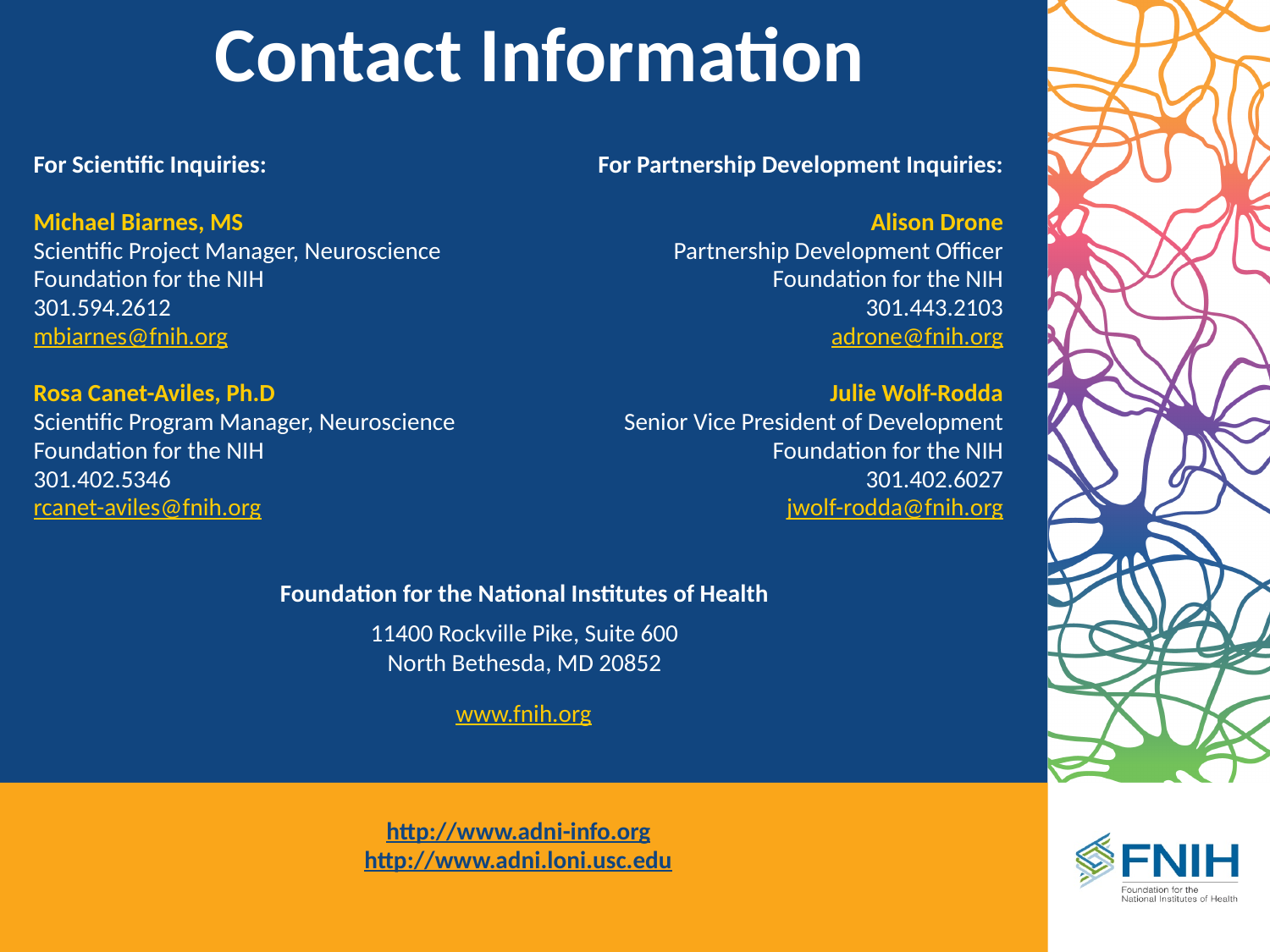

# Contact Information
For Scientific Inquiries:

Michael Biarnes, MS
Scientific Project Manager, Neuroscience
Foundation for the NIH
301.594.2612
mbiarnes@fnih.org

Rosa Canet-Aviles, Ph.D
Scientific Program Manager, Neuroscience
Foundation for the NIH
301.402.5346
rcanet-aviles@fnih.org

For Partnership Development Inquiries:

Alison Drone
Partnership Development Officer
Foundation for the NIH
301.443.2103
adrone@fnih.org

Julie Wolf-Rodda
Senior Vice President of Development
Foundation for the NIH
301.402.6027
jwolf-rodda@fnih.org

http://www.adni-info.org
http://www.adni.loni.usc.edu